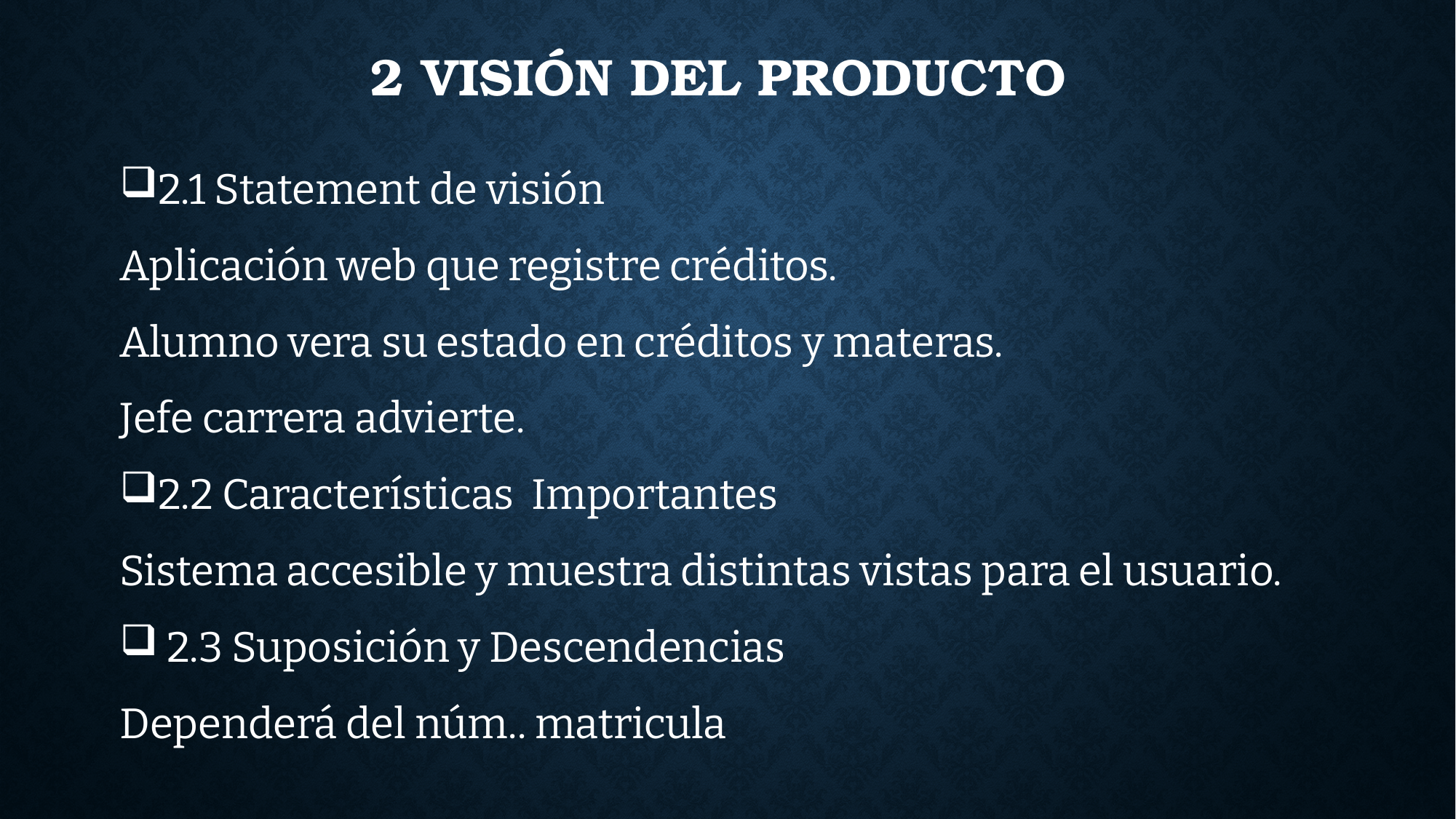

# 2 Visión del producto
2.1 Statement de visión
Aplicación web que registre créditos.
Alumno vera su estado en créditos y materas.
Jefe carrera advierte.
2.2 Características  Importantes
Sistema accesible y muestra distintas vistas para el usuario.
 2.3 Suposición y Descendencias
Dependerá del núm.. matricula